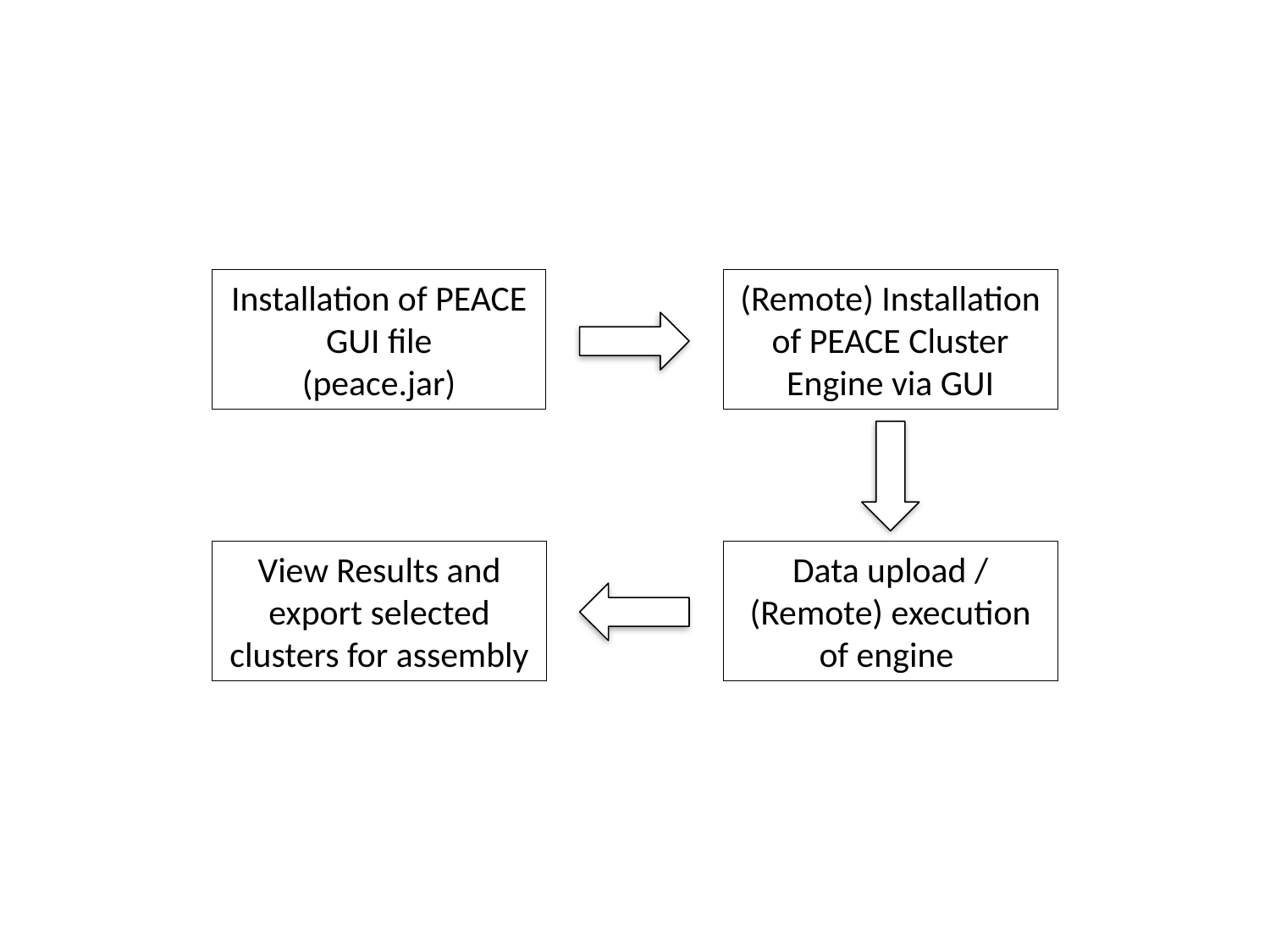

Installation of PEACE GUI file
(peace.jar)
(Remote) Installation of PEACE Cluster Engine via GUI

View Results and export selected clusters for assembly
Data upload / (Remote) execution of engine